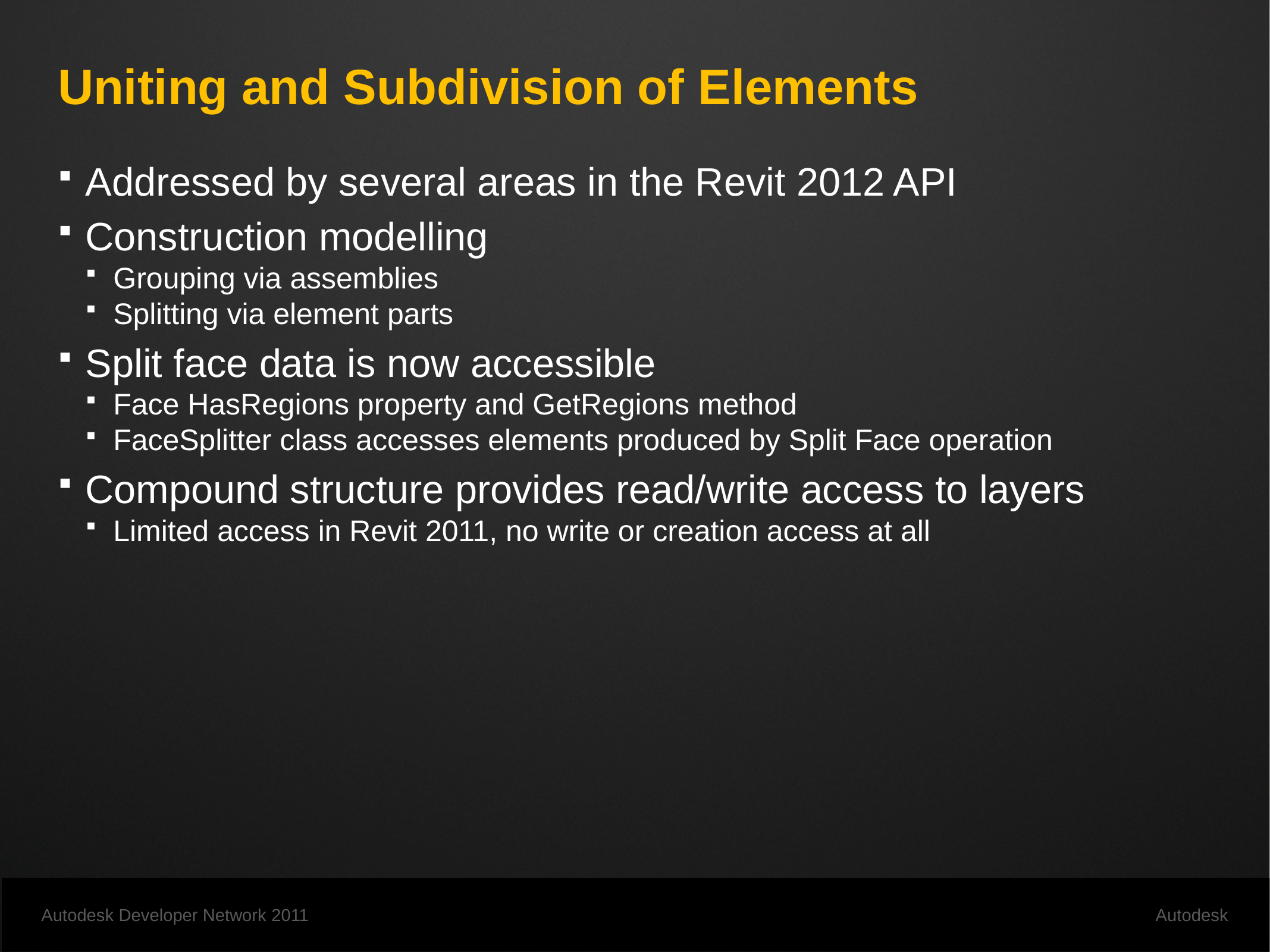

# Uniting and Subdivision of Elements
Addressed by several areas in the Revit 2012 API
Construction modelling
Grouping via assemblies
Splitting via element parts
Split face data is now accessible
Face HasRegions property and GetRegions method
FaceSplitter class accesses elements produced by Split Face operation
Compound structure provides read/write access to layers
Limited access in Revit 2011, no write or creation access at all